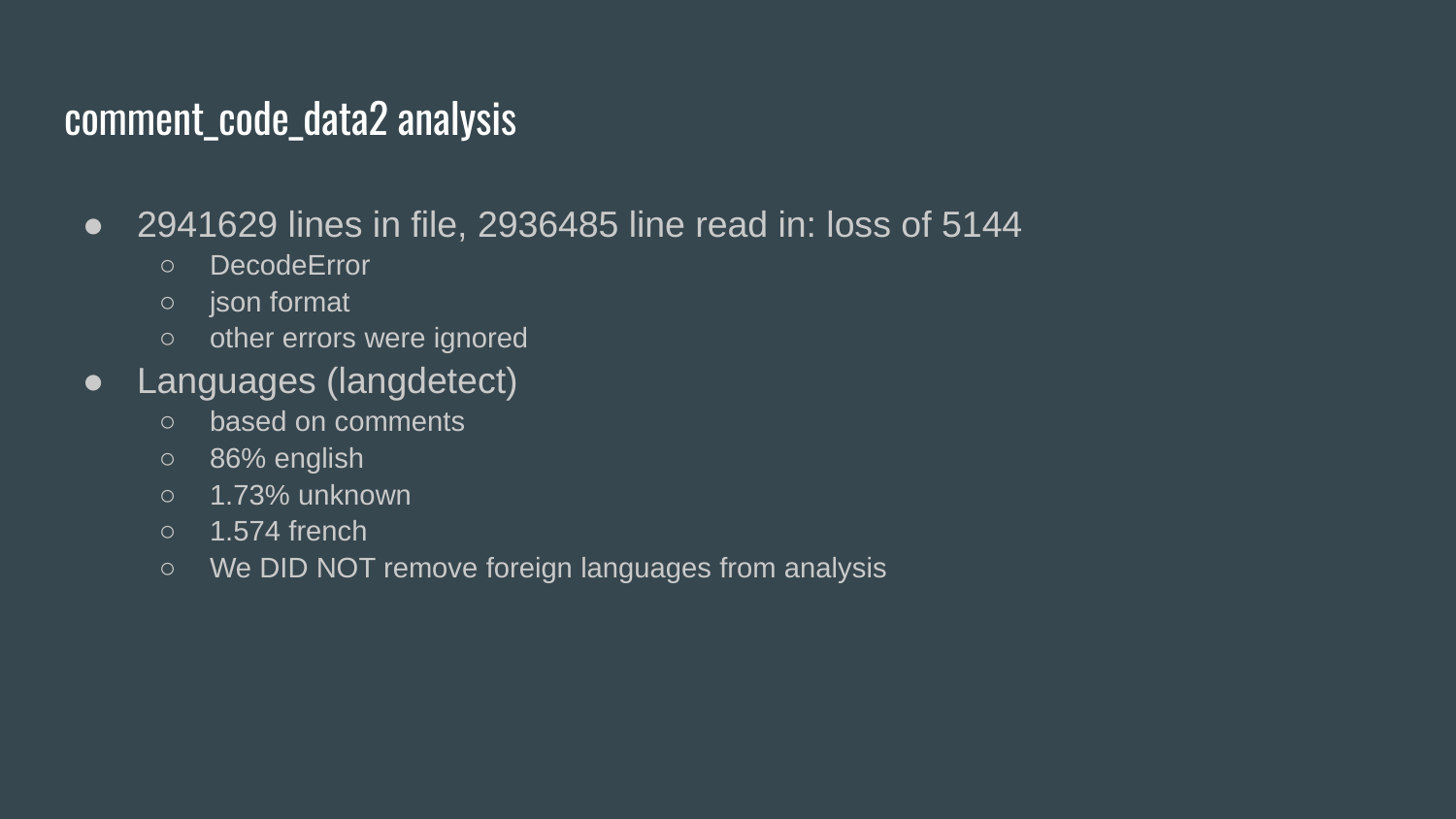

# comment_code_data2 analysis
2941629 lines in file, 2936485 line read in: loss of 5144
DecodeError
json format
other errors were ignored
Languages (langdetect)
based on comments
86% english
1.73% unknown
1.574 french
We DID NOT remove foreign languages from analysis